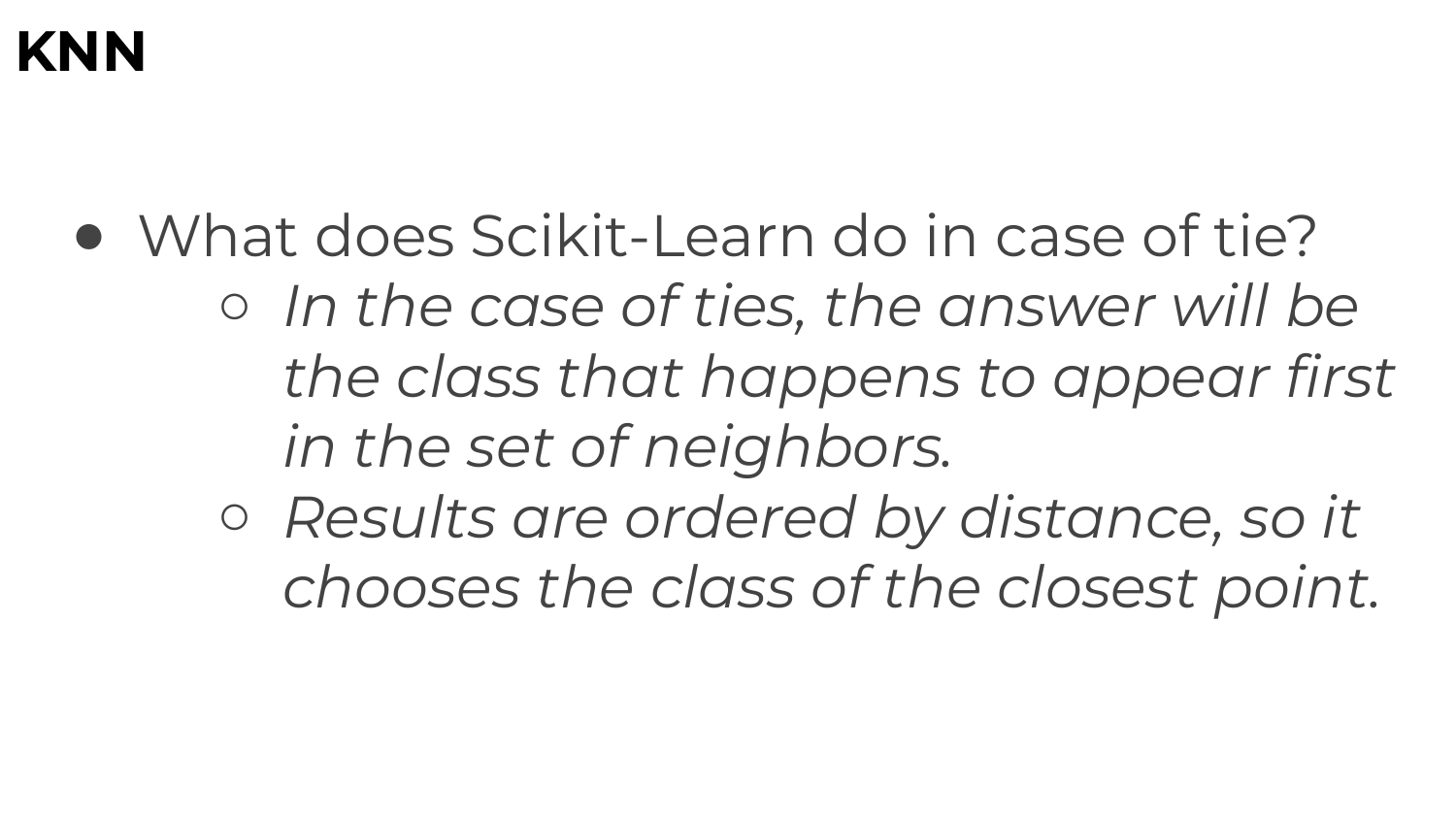

# KNN
What does Scikit-Learn do in case of tie?
In the case of ties, the answer will be the class that happens to appear first in the set of neighbors.
Results are ordered by distance, so it chooses the class of the closest point.